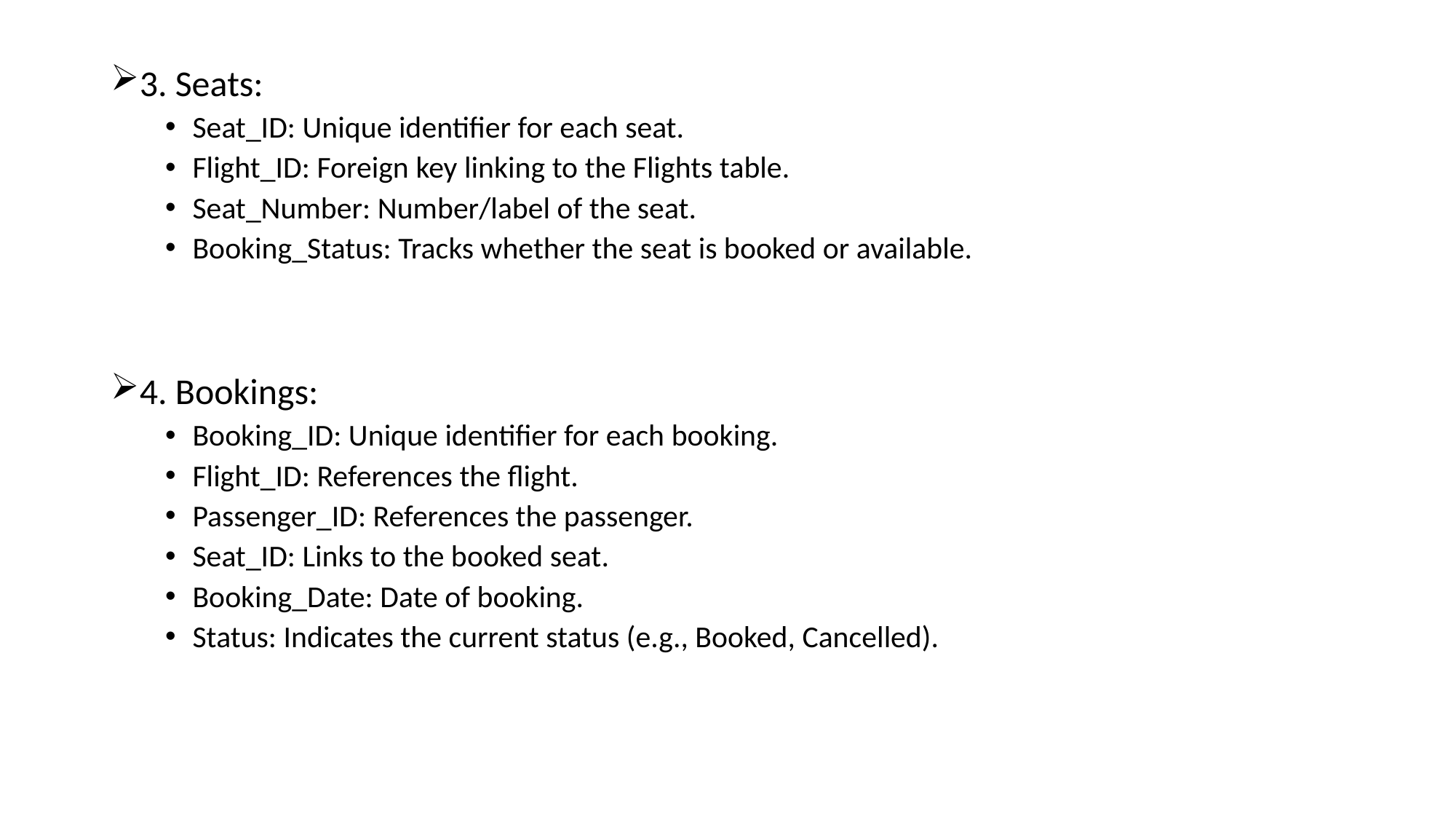

3. Seats:
Seat_ID: Unique identifier for each seat.
Flight_ID: Foreign key linking to the Flights table.
Seat_Number: Number/label of the seat.
Booking_Status: Tracks whether the seat is booked or available.
4. Bookings:
Booking_ID: Unique identifier for each booking.
Flight_ID: References the flight.
Passenger_ID: References the passenger.
Seat_ID: Links to the booked seat.
Booking_Date: Date of booking.
Status: Indicates the current status (e.g., Booked, Cancelled).